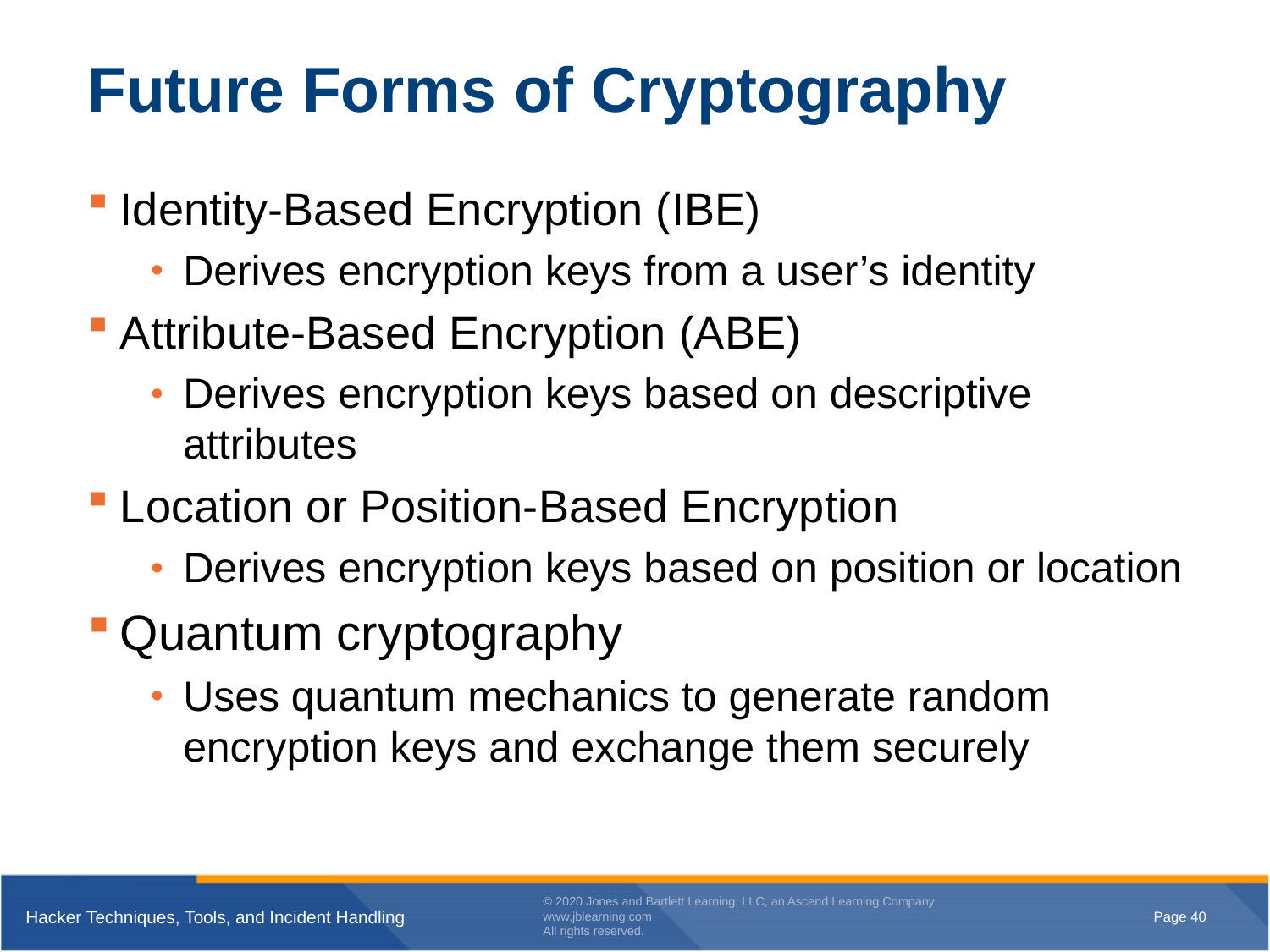

# Future Forms of Cryptography
Identity-Based Encryption (IBE)
Derives encryption keys from a user’s identity
Attribute-Based Encryption (ABE)
Derives encryption keys based on descriptive attributes
Location or Position-Based Encryption
Derives encryption keys based on position or location
Quantum cryptography
Uses quantum mechanics to generate random encryption keys and exchange them securely